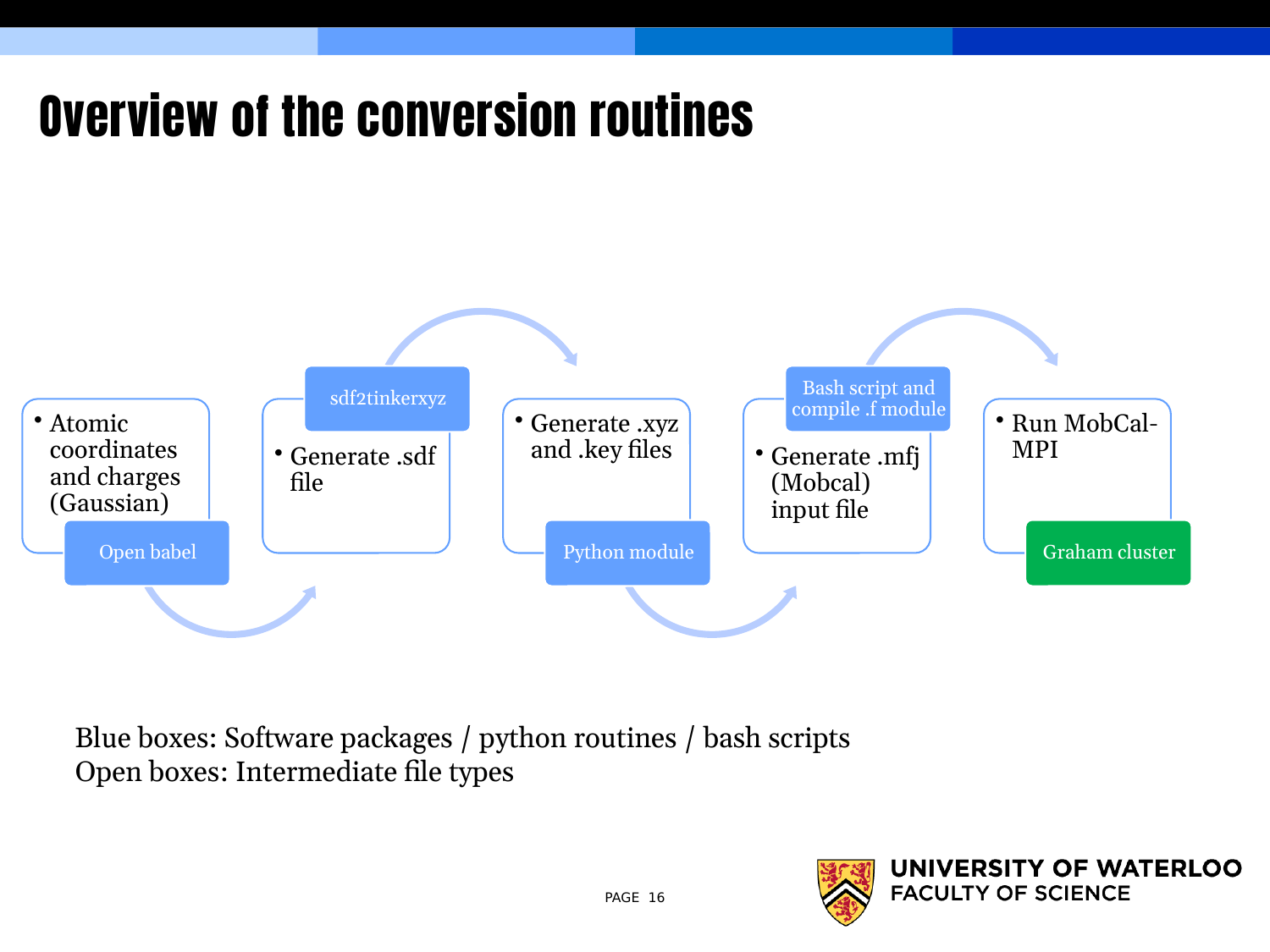

# Overview of the conversion routines
Atomic coordinates and charges (Gaussian)
Open babel
Generate .sdf file
sdf2tinkerxyz
Generate .xyz and .key files
Python module
Generate .mfj (Mobcal) input file
Bash script and compile .f module
Run MobCal-MPI
Graham cluster

Blue boxes: Software packages / python routines / bash scripts
Open boxes: Intermediate file types

PAGE  16